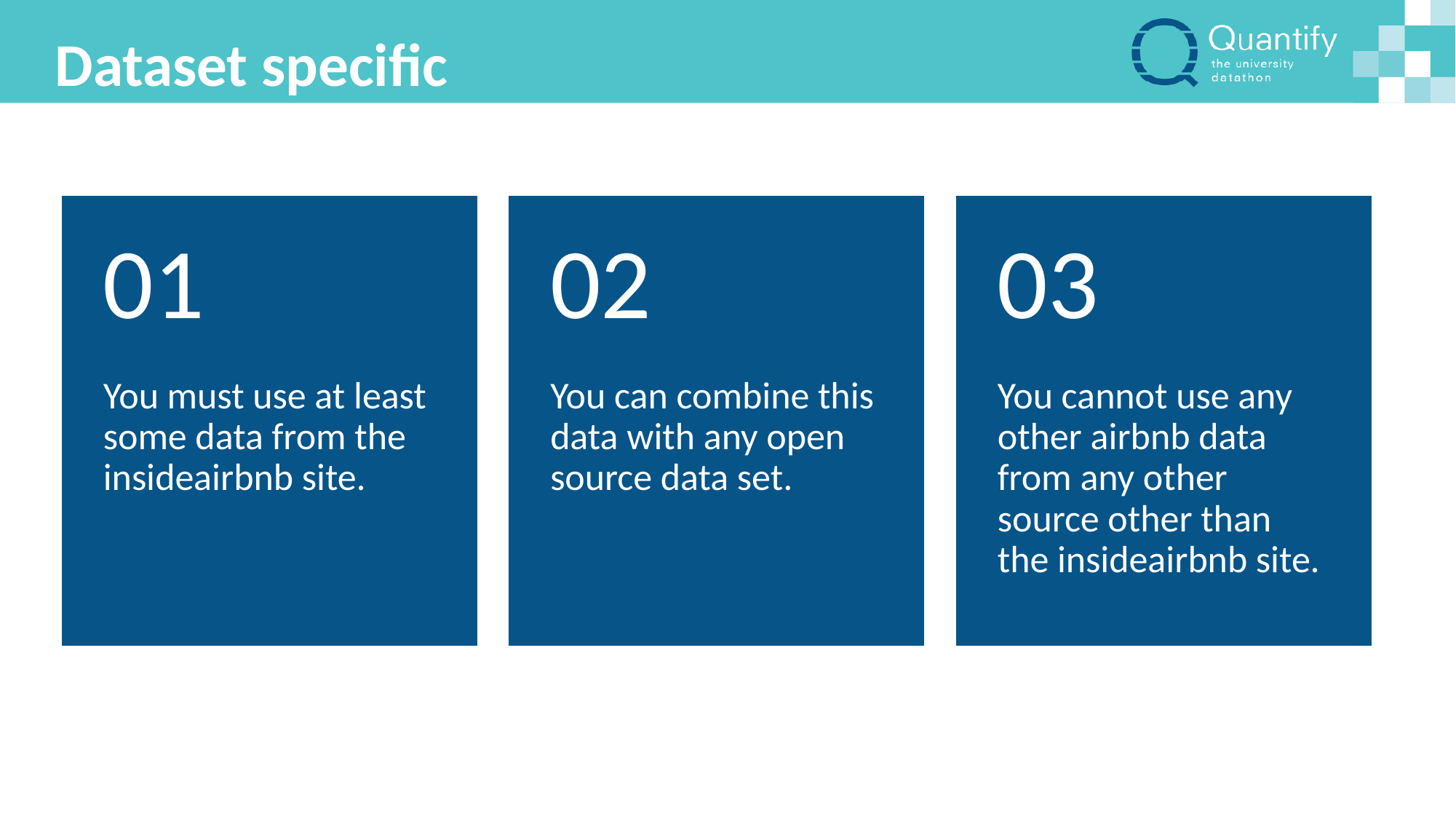

Dataset specific rules

01

02

03
You must use at least some data from the insideairbnb site.
You can combine this data with any open source data set.
You cannot use any other airbnb data from any other source other than the insideairbnb site.